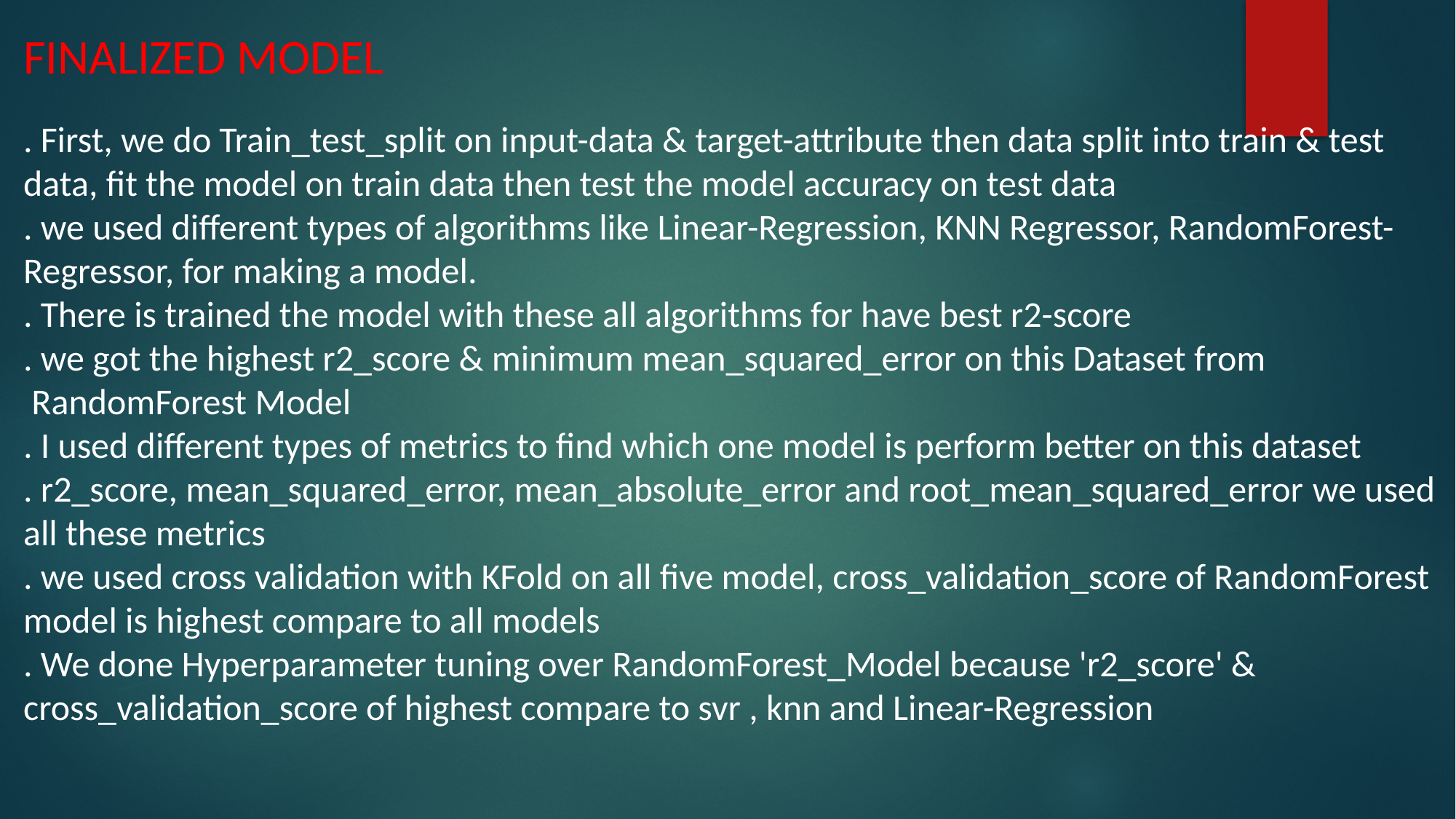

FINALIZED MODEL

. First, we do Train_test_split on input-data & target-attribute then data split into train & test data, fit the model on train data then test the model accuracy on test data
. we used different types of algorithms like Linear-Regression, KNN Regressor, RandomForest-Regressor, for making a model.
. There is trained the model with these all algorithms for have best r2-score
. we got the highest r2_score & minimum mean_squared_error on this Dataset from  RandomForest Model
. I used different types of metrics to find which one model is perform better on this dataset
. r2_score, mean_squared_error, mean_absolute_error and root_mean_squared_error we used all these metrics
. we used cross validation with KFold on all five model, cross_validation_score of RandomForest model is highest compare to all models
. We done Hyperparameter tuning over RandomForest_Model because 'r2_score' & cross_validation_score of highest compare to svr , knn and Linear-Regression